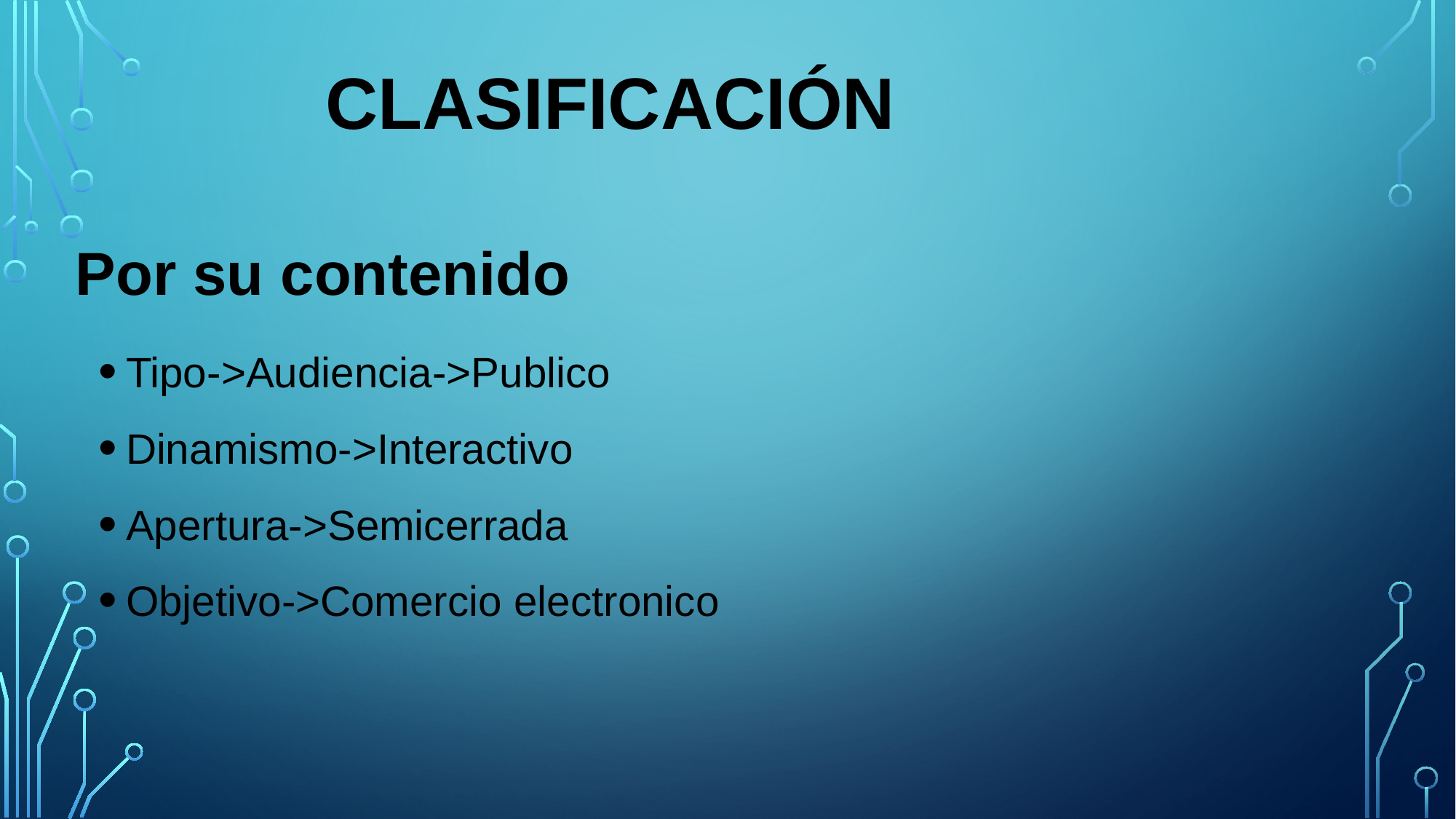

# Clasificación
    Por su contenido
Tipo->Audiencia->Publico
Dinamismo->Interactivo
Apertura->Semicerrada
Objetivo->Comercio electronico